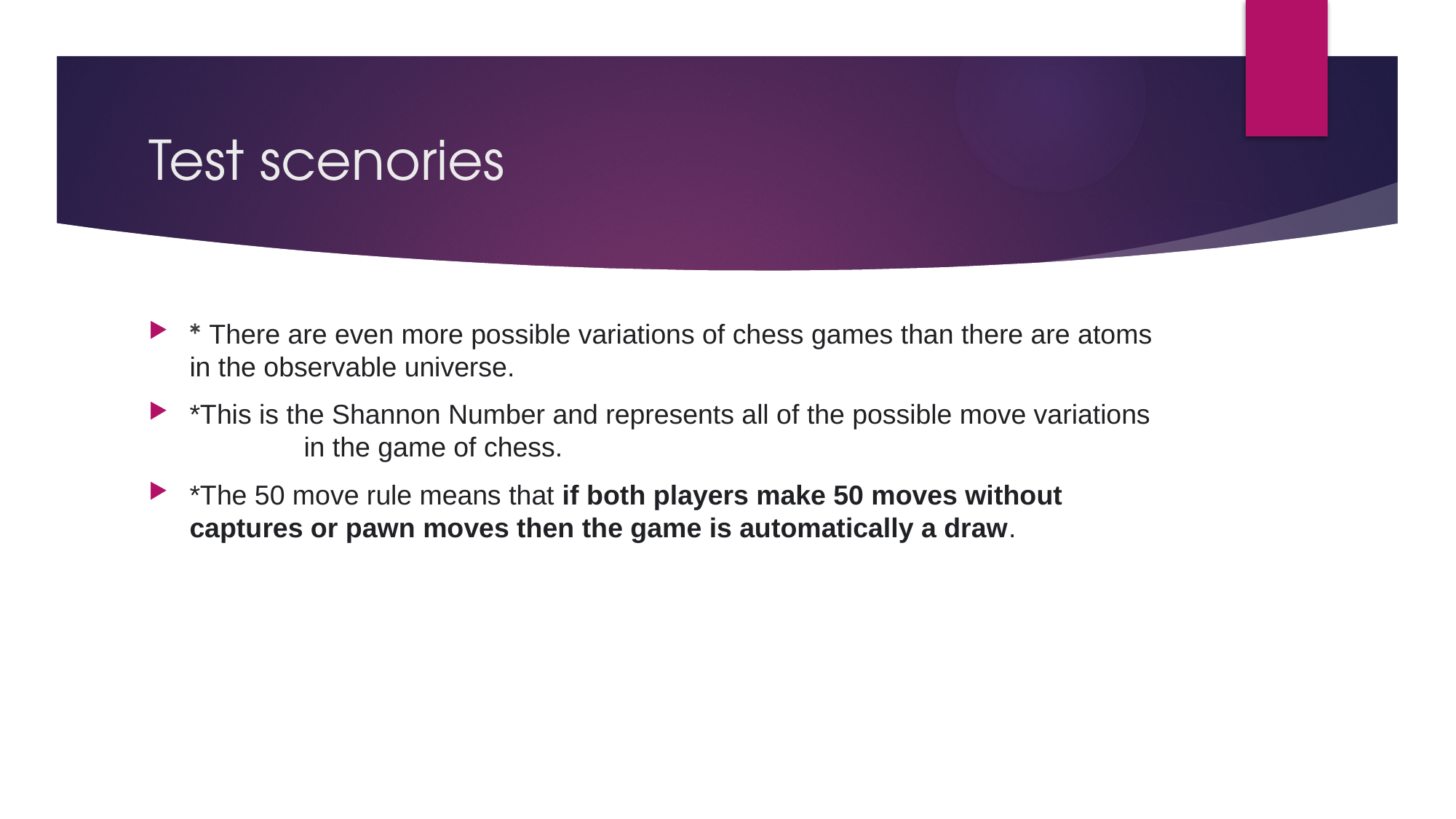

# Test scenories
* There are even more possible variations of chess games than there are atoms in the observable universe.
*This is the Shannon Number and represents all of the possible move variations                   in the game of chess.
*The 50 move rule means that if both players make 50 moves without captures or pawn moves then the game is automatically a draw.